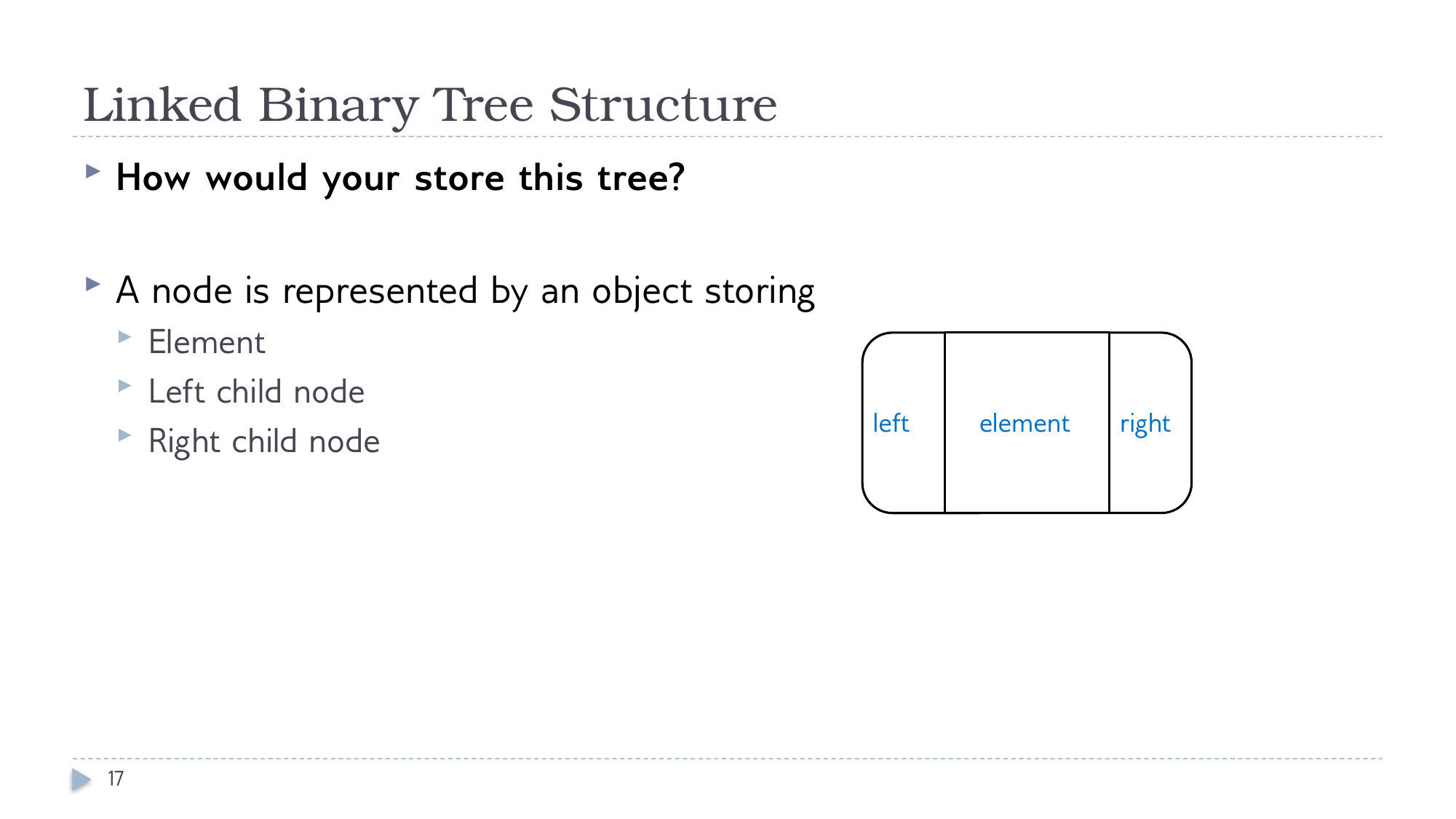

# Linked Binary Tree Structure
How would your store this tree?

A node is represented by an object storing
Element
Left child node
Right child node

left
element
right
17